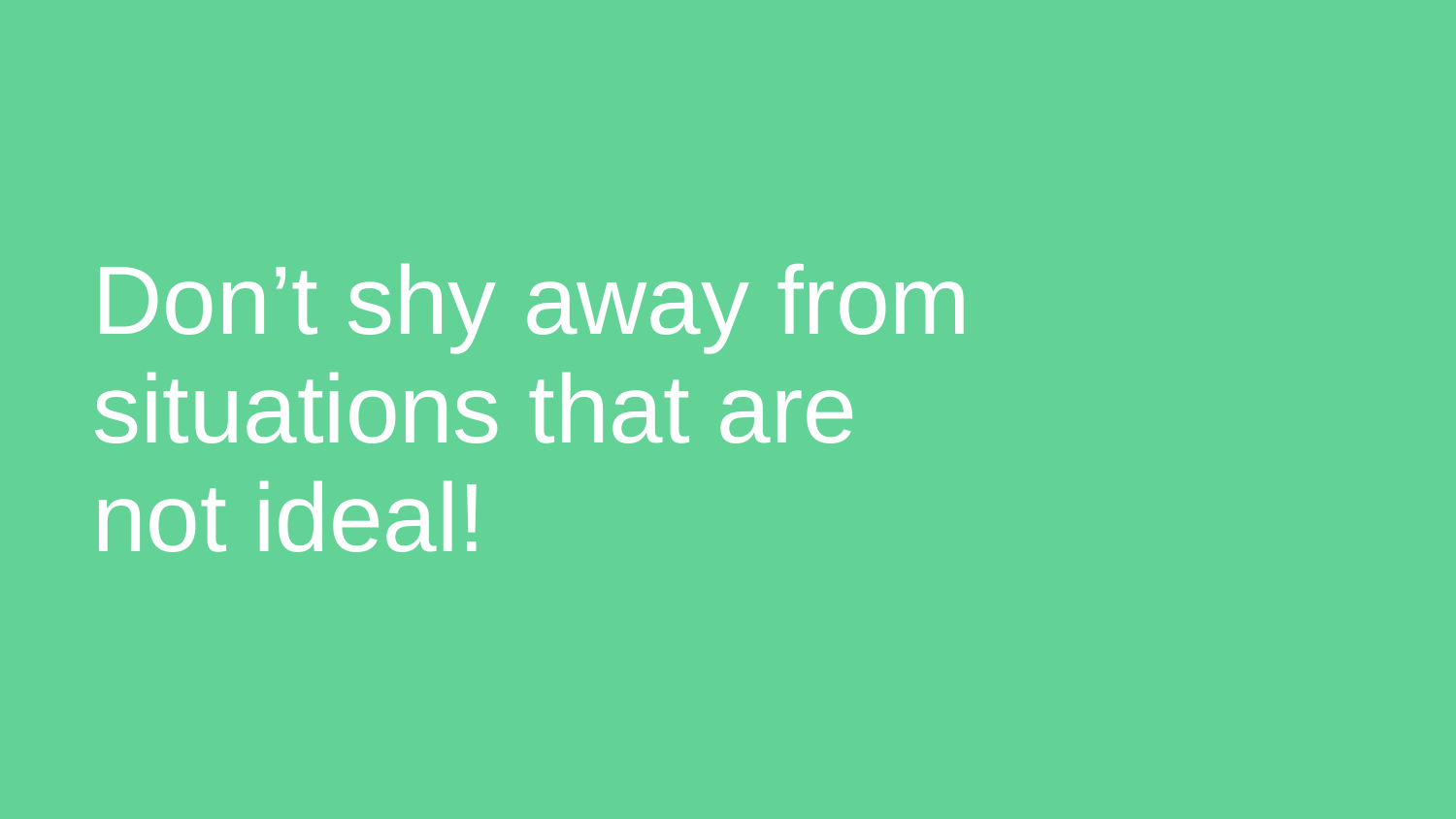

# Don’t shy away from situations that are not ideal!